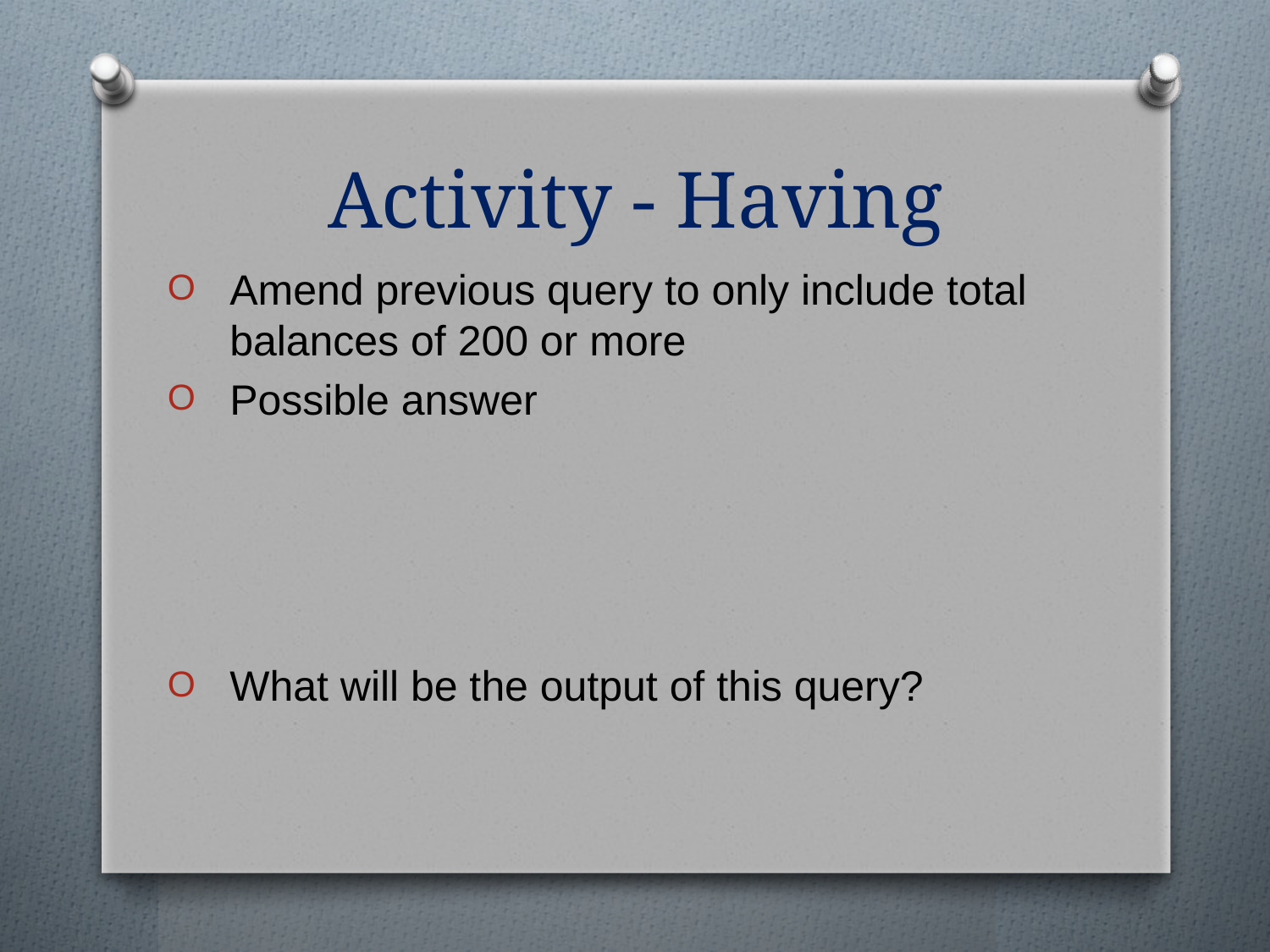

# Activity - Having
Amend previous query to only include total balances of 200 or more
Possible answer

What will be the output of this query?